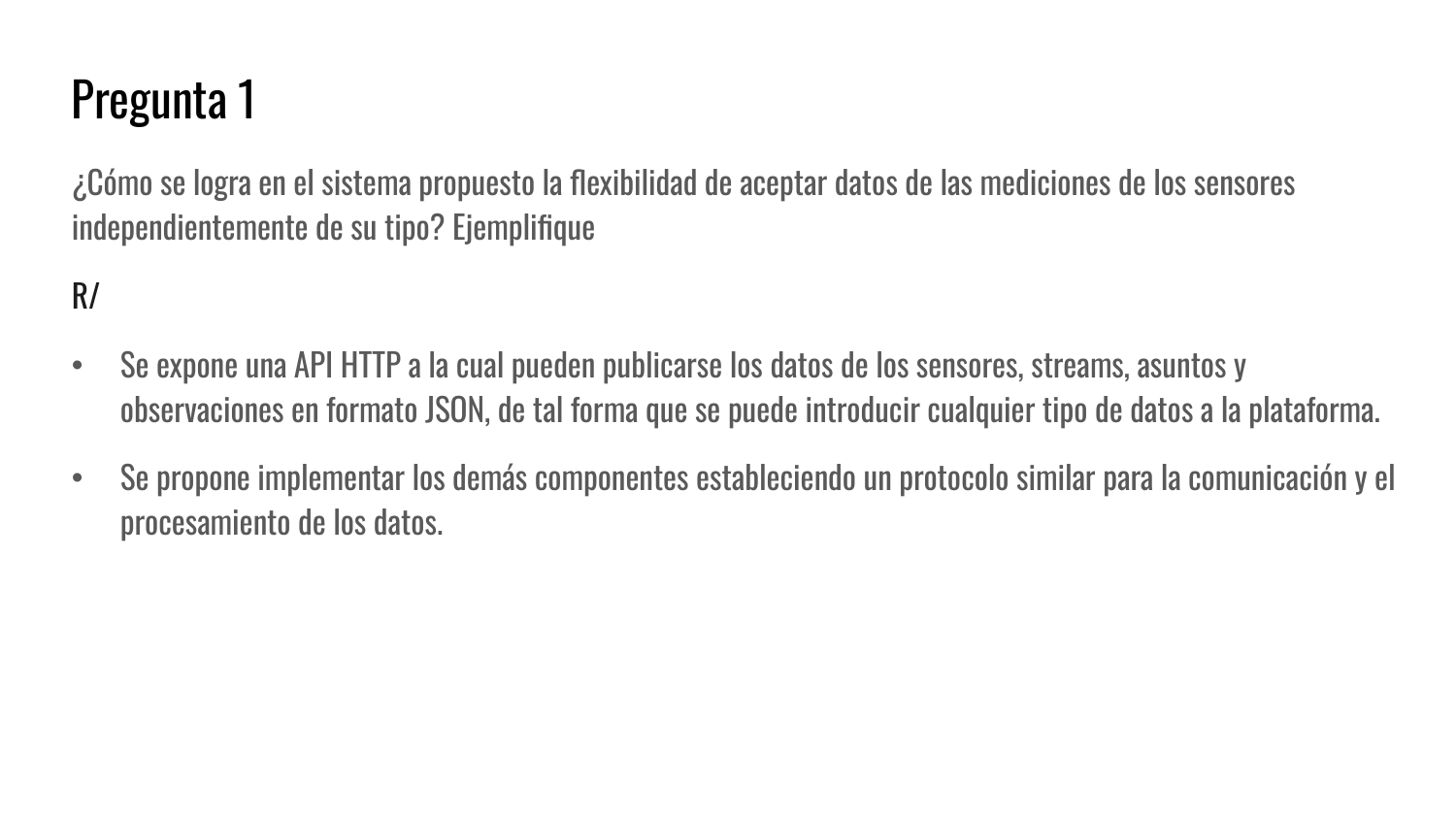

Pregunta 1
¿Cómo se logra en el sistema propuesto la flexibilidad de aceptar datos de las mediciones de los sensores independientemente de su tipo? Ejemplifique
R/
Se expone una API HTTP a la cual pueden publicarse los datos de los sensores, streams, asuntos y observaciones en formato JSON, de tal forma que se puede introducir cualquier tipo de datos a la plataforma.
Se propone implementar los demás componentes estableciendo un protocolo similar para la comunicación y el procesamiento de los datos.